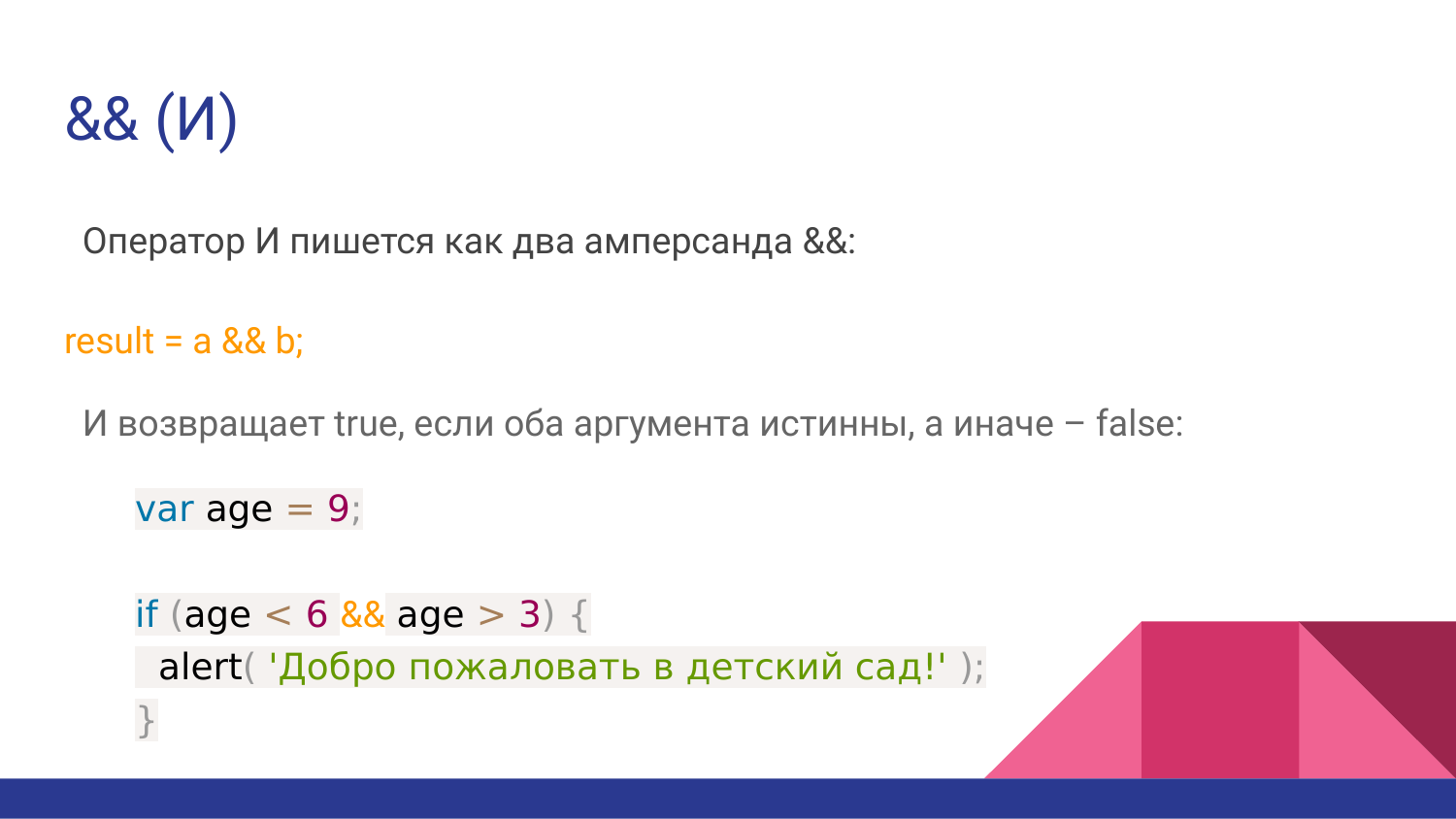

# && (И)
Оператор И пишется как два амперсанда &&:
result = a && b;
И возвращает true, если оба аргумента истинны, а иначе – false:
var age = 9;
if (age < 6 && age > 3) {
  alert( 'Добро пожаловать в детский сад!' );
}